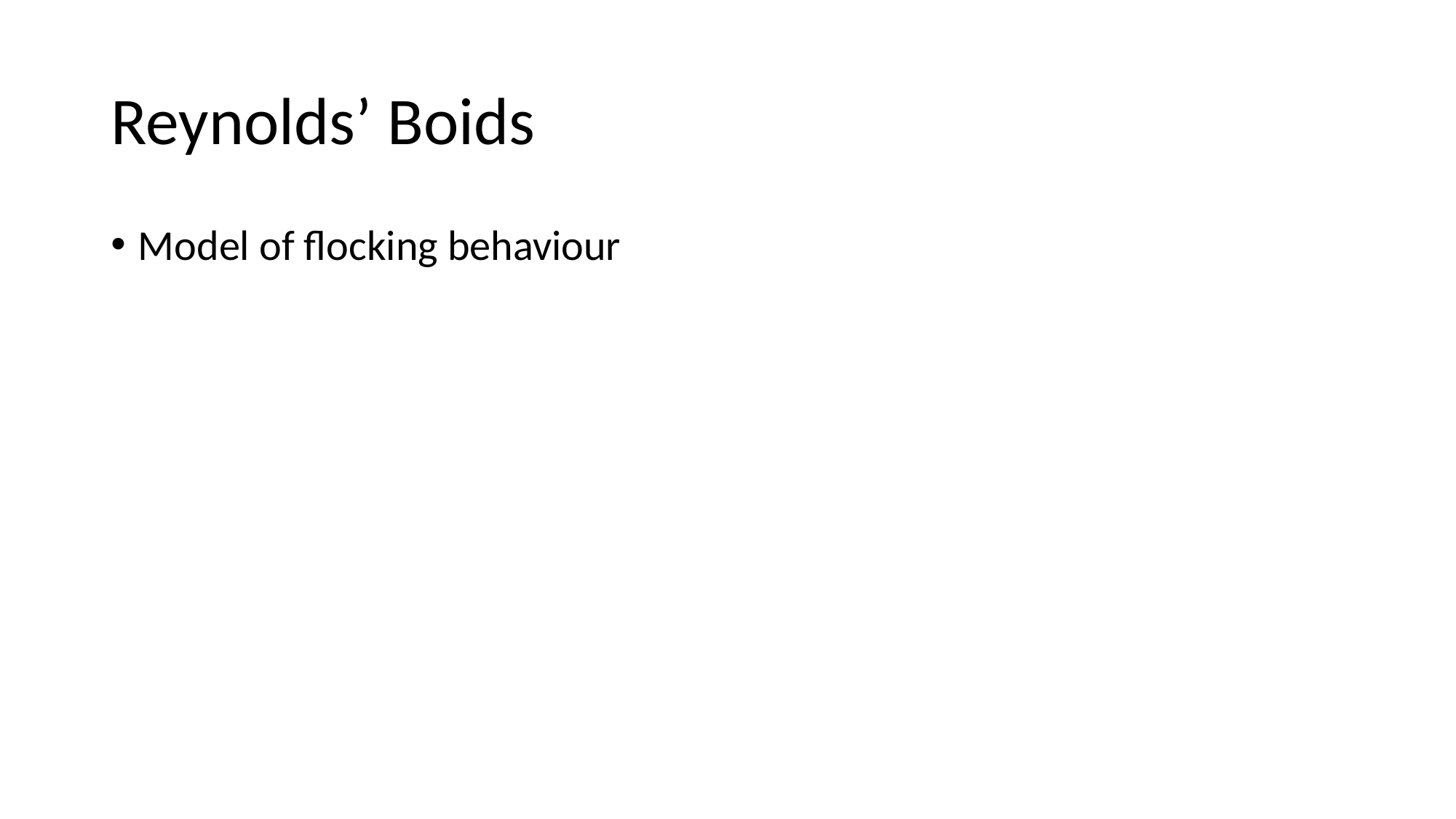

# Reynolds’ Boids
Model of flocking behaviour